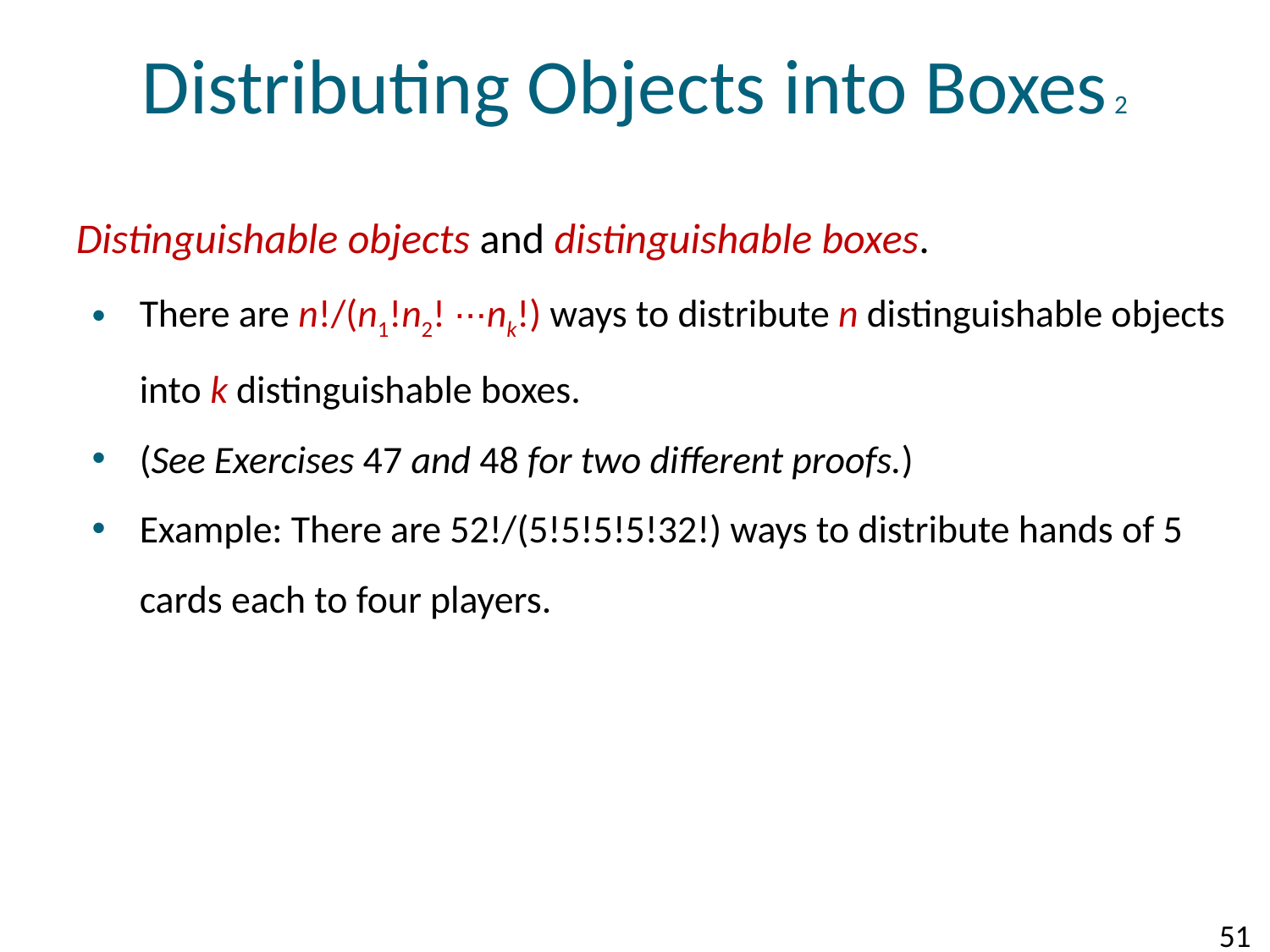

# Distributing Objects into Boxes 2
Distinguishable objects and distinguishable boxes.
There are n!/(n1!n2! ∙∙∙nk!) ways to distribute n distinguishable objects into k distinguishable boxes.
(See Exercises 47 and 48 for two different proofs.)
Example: There are 52!/(5!5!5!5!32!) ways to distribute hands of 5 cards each to four players.